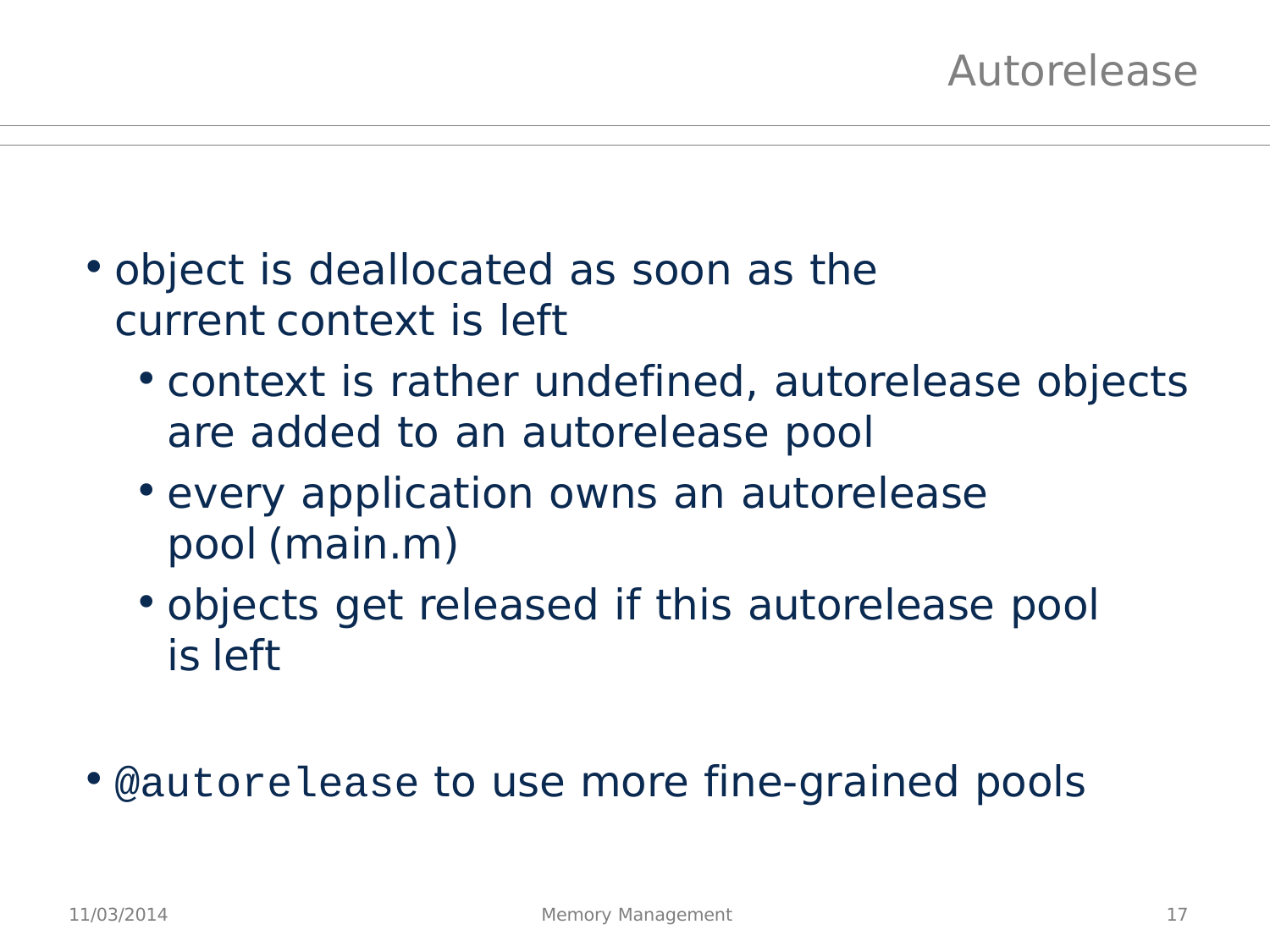

# Autorelease
object is deallocated as soon as the current context is left
context is rather undefined, autorelease objects are added to an autorelease pool
every application owns an autorelease pool (main.m)
objects get released if this autorelease pool is left

@autorelease to use more fine-grained pools
11/03/2014
Memory Management
17